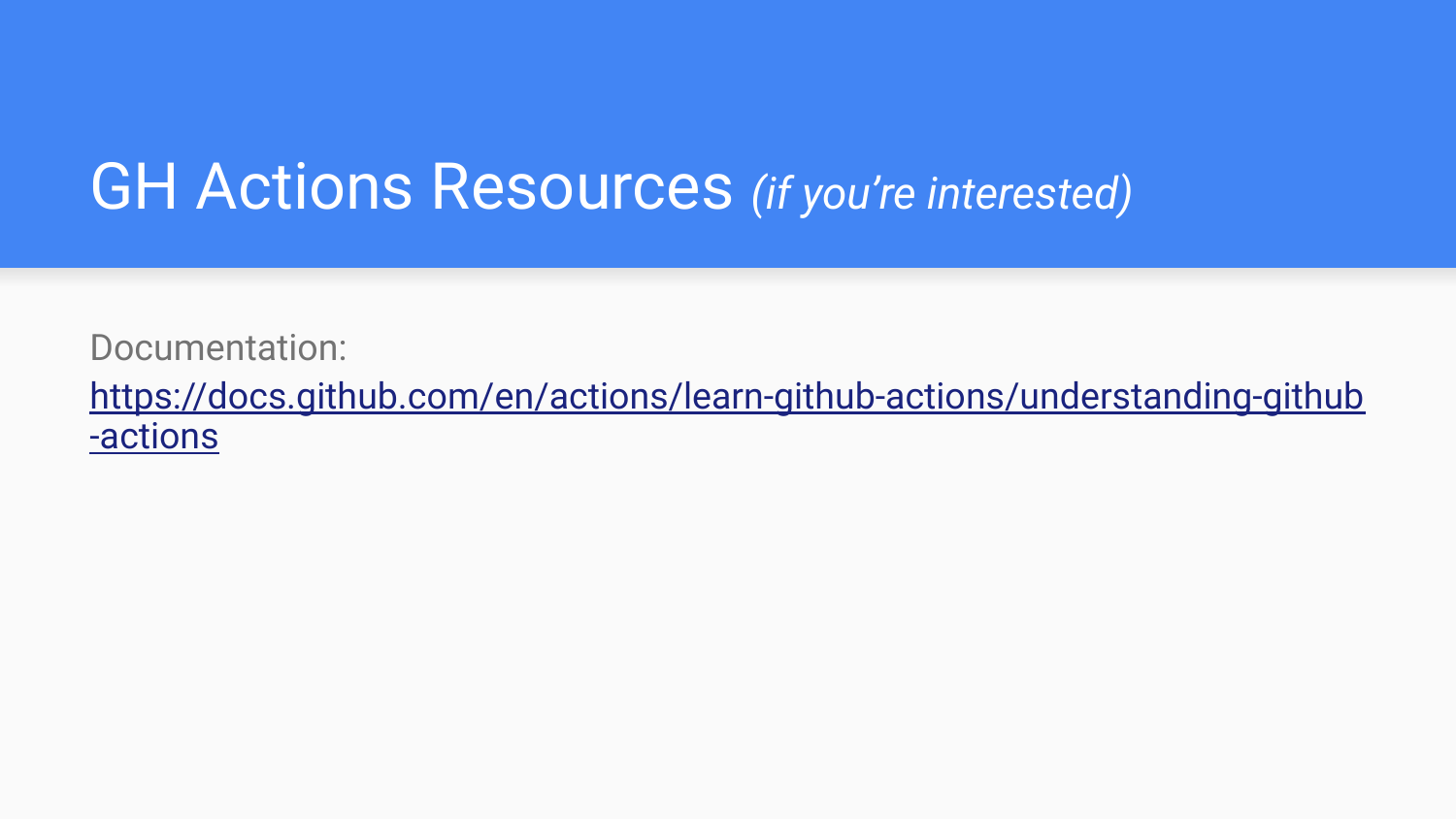

# GH Actions Resources (if you’re interested)
Documentation: https://docs.github.com/en/actions/learn-github-actions/understanding-github-actions